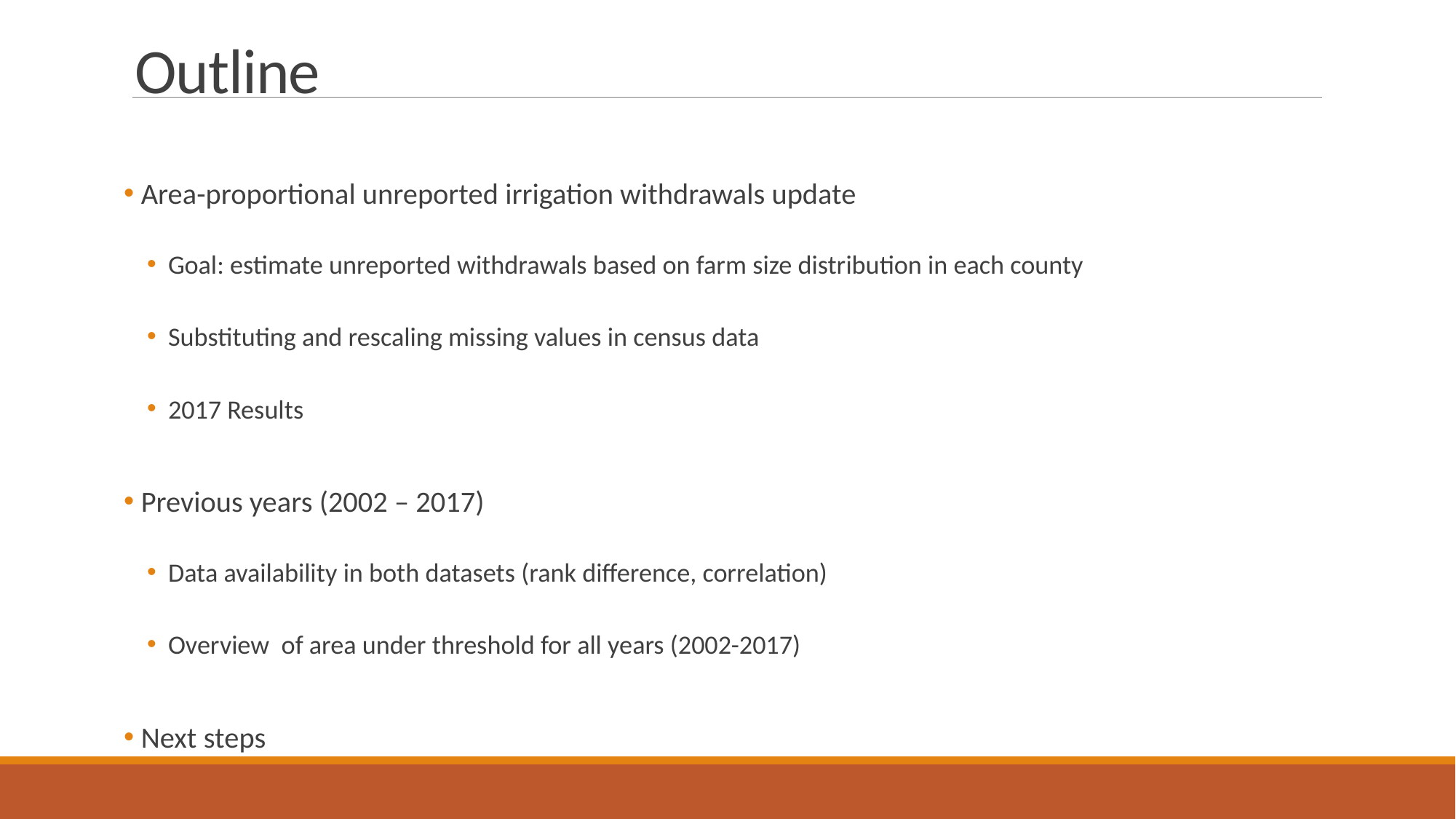

# Outline
 Area-proportional unreported irrigation withdrawals update
Goal: estimate unreported withdrawals based on farm size distribution in each county
Substituting and rescaling missing values in census data
2017 Results
 Previous years (2002 – 2017)
Data availability in both datasets (rank difference, correlation)
Overview  of area under threshold for all years (2002-2017)
 Next steps